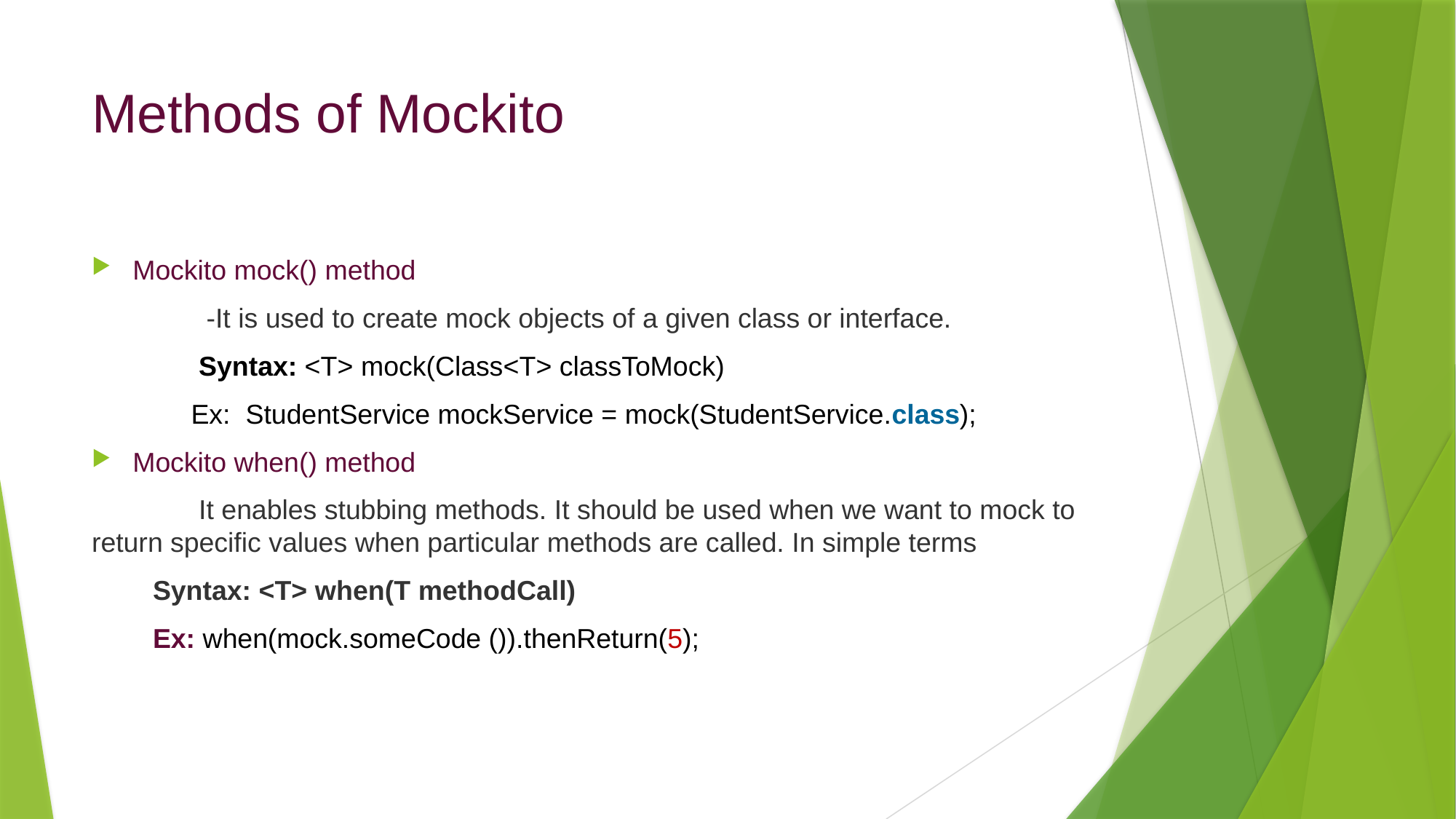

# Methods of Mockito
Mockito mock() method
               -It is used to create mock objects of a given class or interface.
              Syntax: <T> mock(Class<T> classToMock)
             Ex:  StudentService mockService = mock(StudentService.class);
Mockito when() method
              It enables stubbing methods. It should be used when we want to mock to return specific values when particular methods are called. In simple terms
        Syntax: <T> when(T methodCall)
        Ex: when(mock.someCode ()).thenReturn(5);